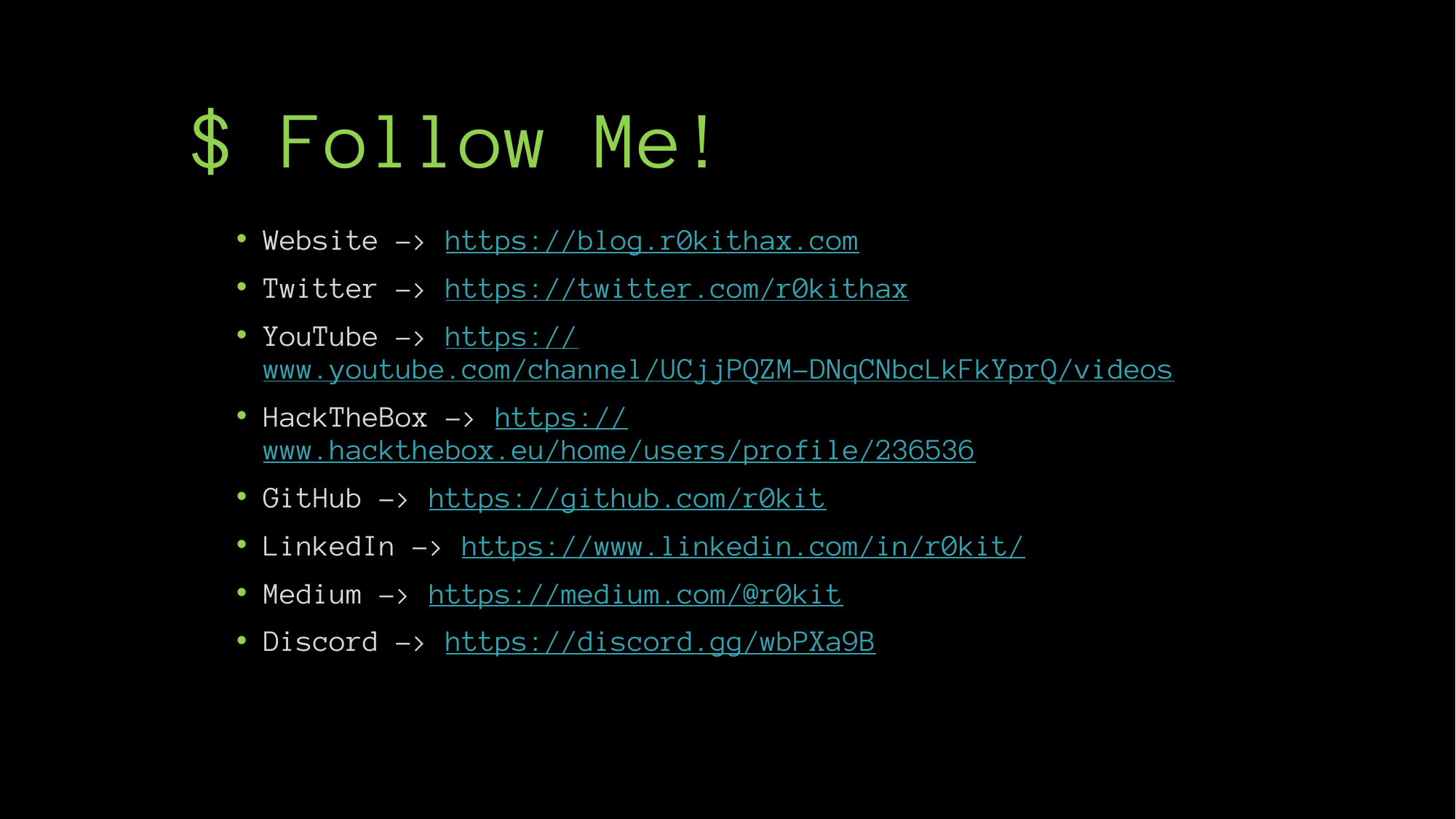

# $ Follow Me!
Website -> https://blog.r0kithax.com
Twitter -> https://twitter.com/r0kithax
YouTube -> https://www.youtube.com/channel/UCjjPQZM-DNqCNbcLkFkYprQ/videos
HackTheBox -> https://www.hackthebox.eu/home/users/profile/236536
GitHub -> https://github.com/r0kit
LinkedIn -> https://www.linkedin.com/in/r0kit/
Medium -> https://medium.com/@r0kit
Discord -> https://discord.gg/wbPXa9B